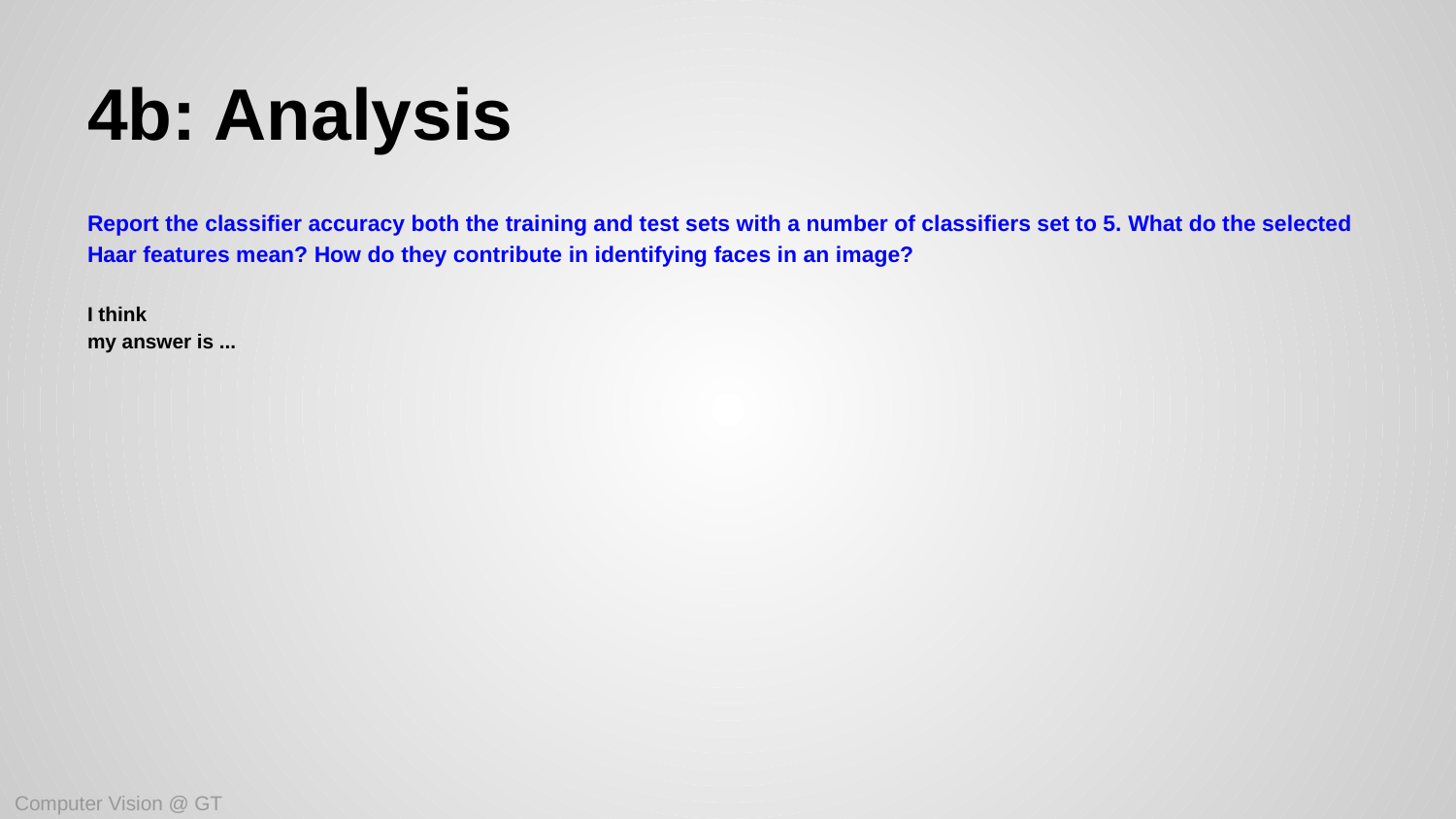

# 4b: Analysis
Report the classifier accuracy both the training and test sets with a number of classifiers set to 5. What do the selected Haar features mean? How do they contribute in identifying faces in an image?

I think
my answer is ...
Computer Vision @ GT